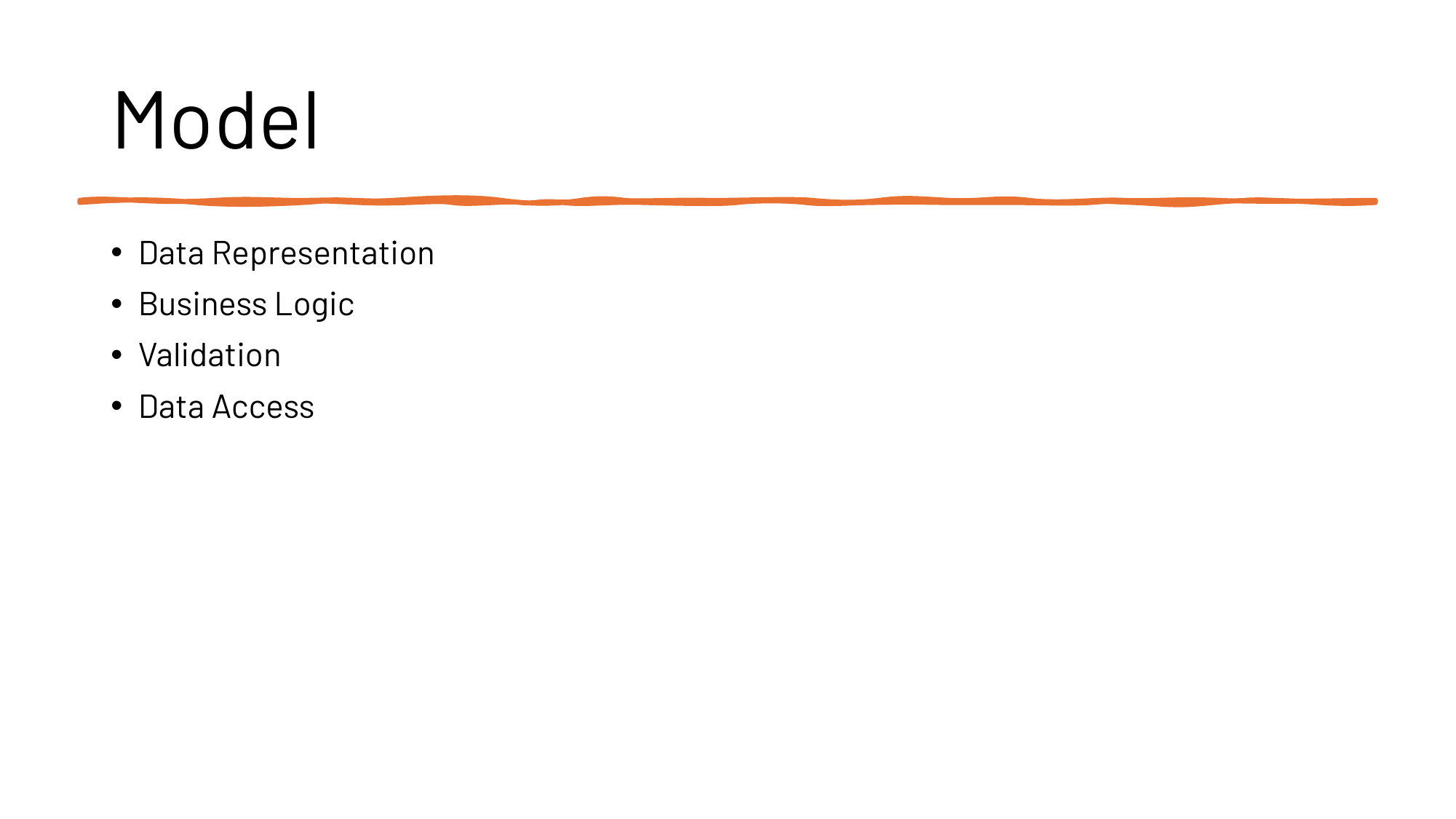

# Model

Data Representation
Business Logic
Validation
Data Access